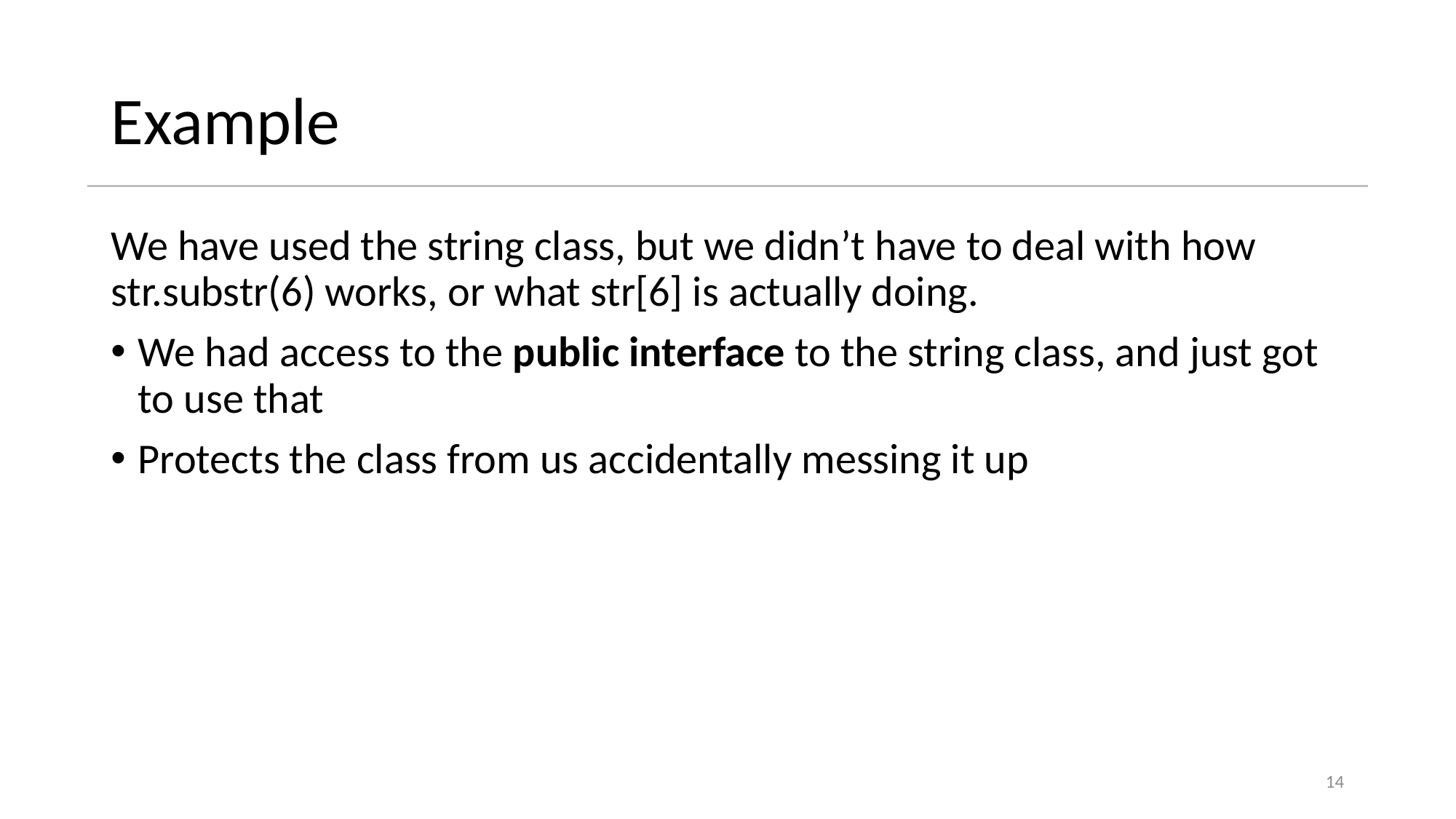

# Example
We have used the string class, but we didn’t have to deal with how str.substr(6) works, or what str[6] is actually doing.
We had access to the public interface to the string class, and just got to use that
Protects the class from us accidentally messing it up

14